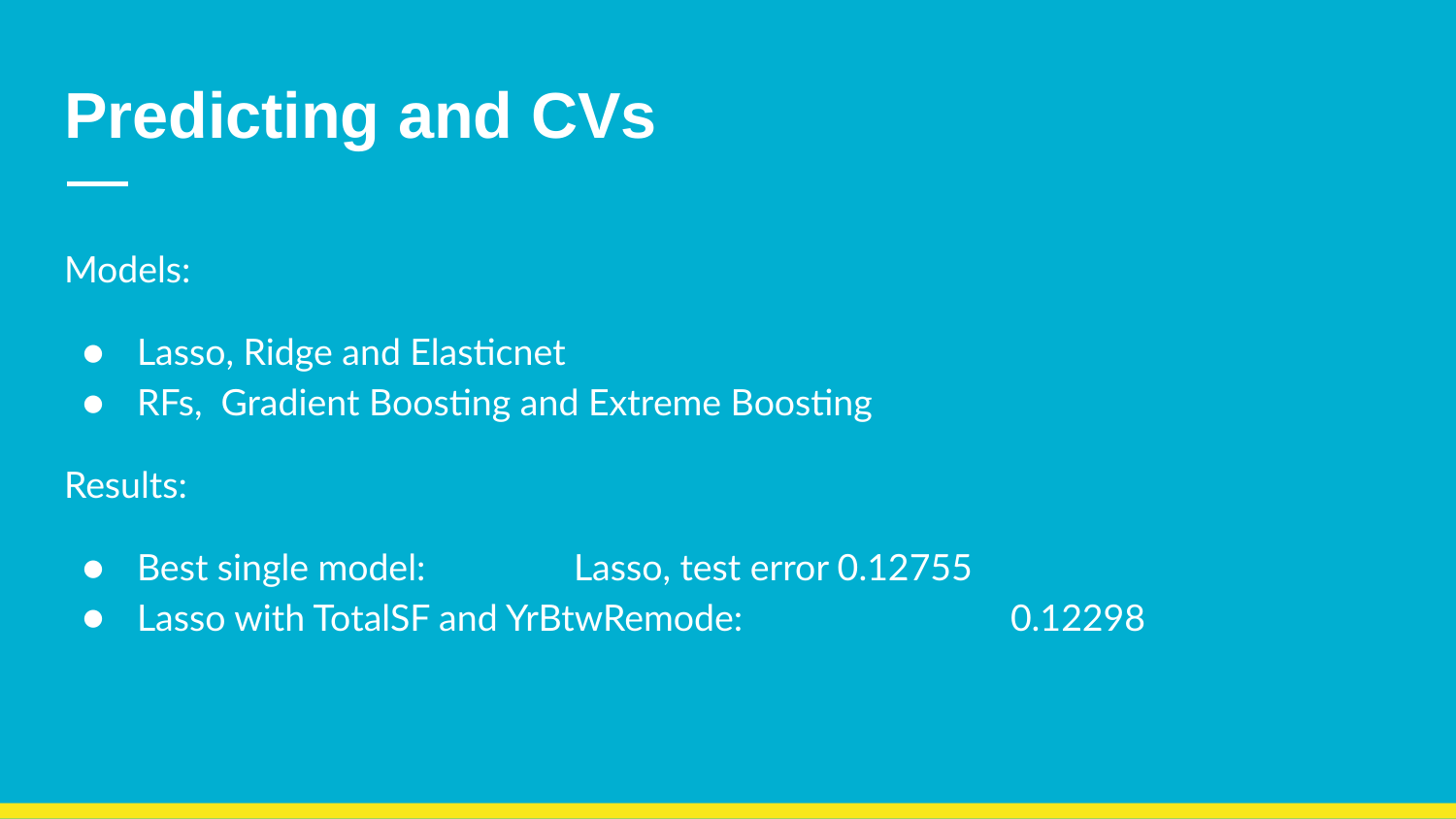

# Predicting and CVs
Models:
Lasso, Ridge and Elasticnet
RFs,  Gradient Boosting and Extreme Boosting
Results:
Best single model:		Lasso, test error 0.12755
Lasso with TotalSF and YrBtwRemode:		0.12298